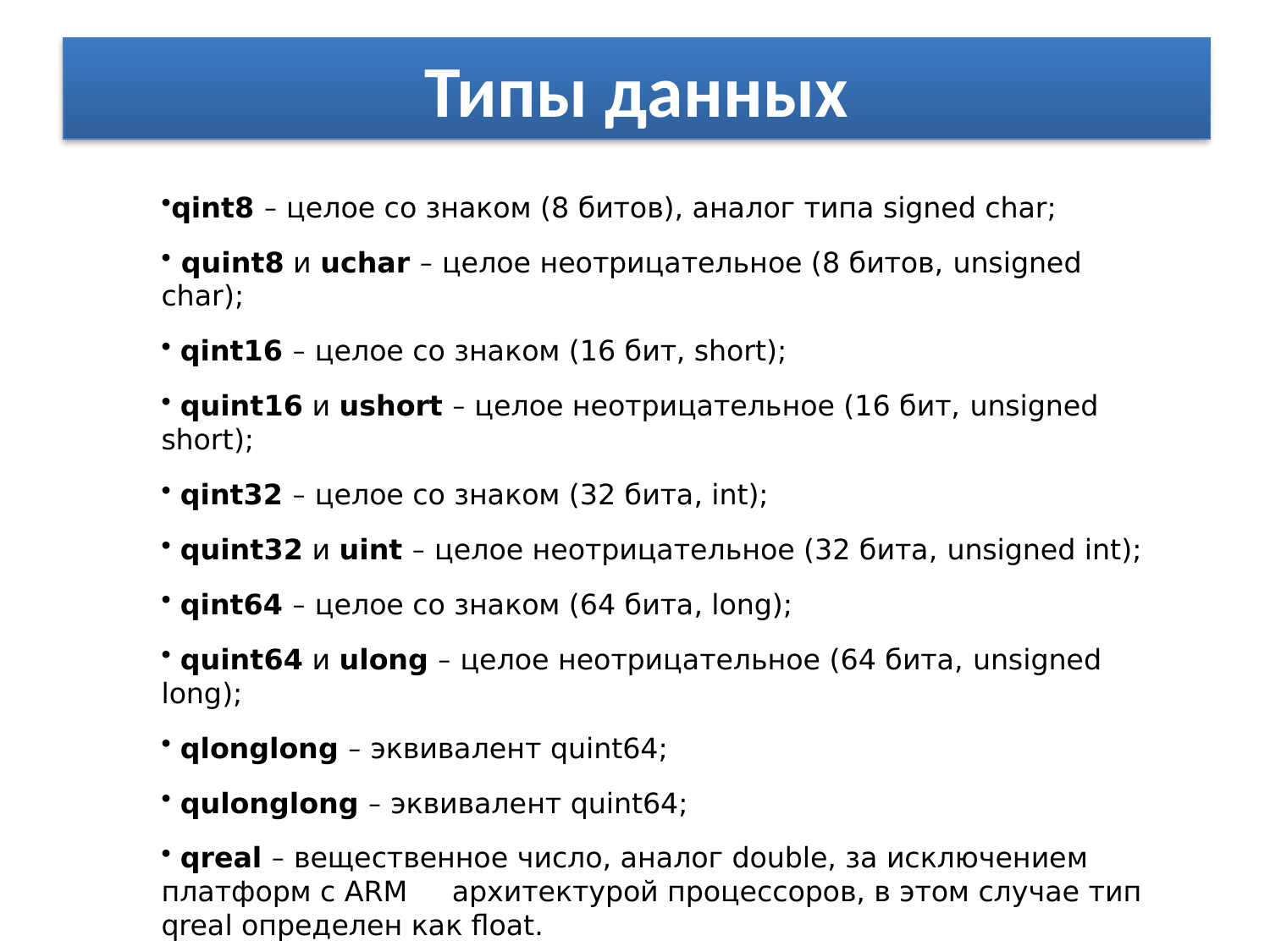

# Типы данных
qint8 – целое со знаком (8 битов), аналог типа signed char;
 quint8 и uchar – целое неотрицательное (8 битов, unsigned char);
 qint16 – целое со знаком (16 бит, short);
 quint16 и ushort – целое неотрицательное (16 бит, unsigned short);
 qint32 – целое со знаком (32 бита, int);
 quint32 и uint – целое неотрицательное (32 бита, unsigned int);
 qint64 – целое со знаком (64 бита, long);
 quint64 и ulong – целое неотрицательное (64 бита, unsigned long);
 qlonglong – эквивалент quint64;
 qulonglong – эквивалент quint64;
 qreal – вещественное число, аналог double, за исключением платформ с ARM     архитектурой процессоров, в этом случае тип qreal определен как float.